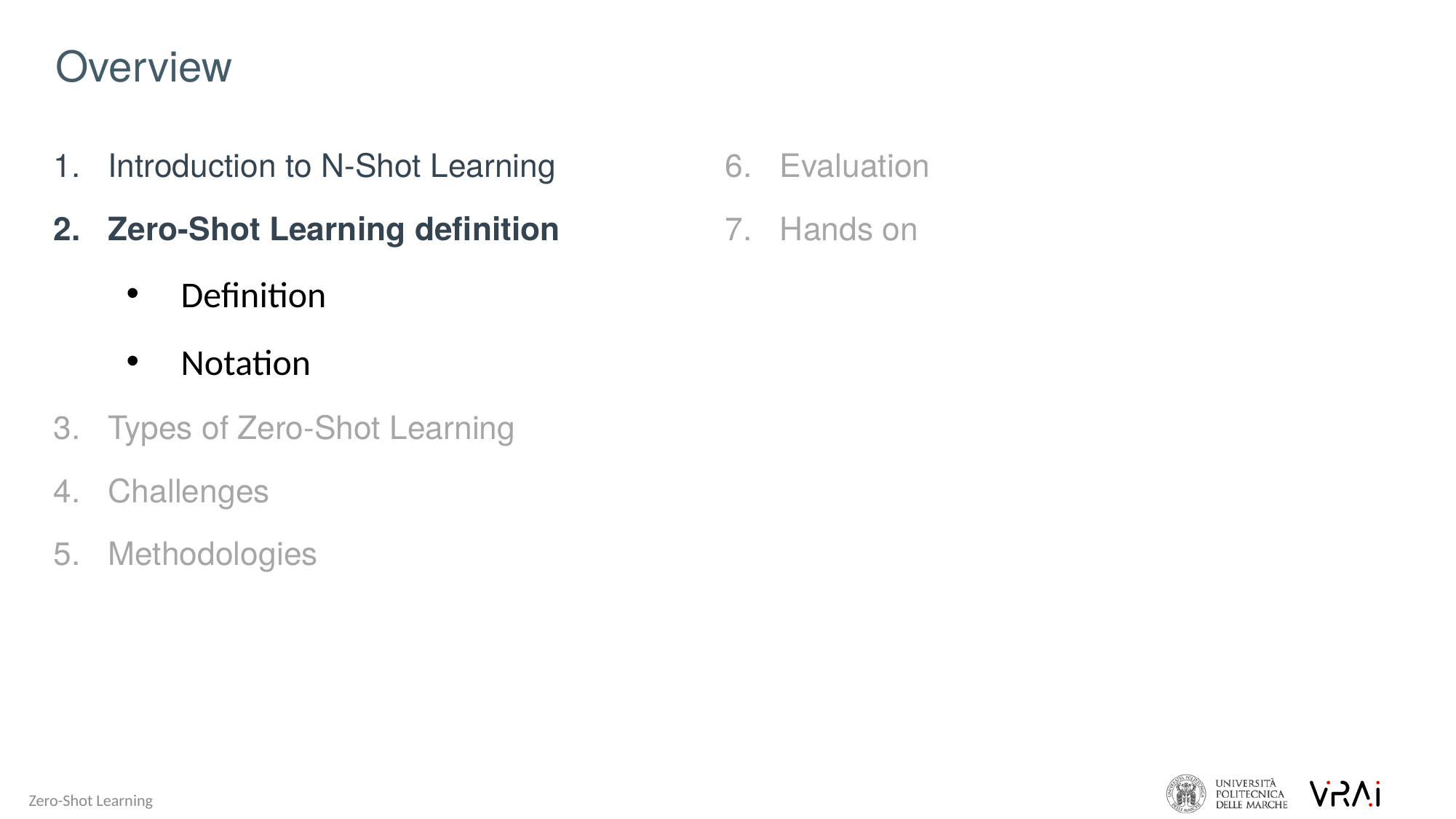

Overview
Introduction to N-Shot Learning
Zero-Shot Learning definition
Definition
Notation
Types of Zero-Shot Learning
Challenges
Methodologies
Evaluation
Hands on